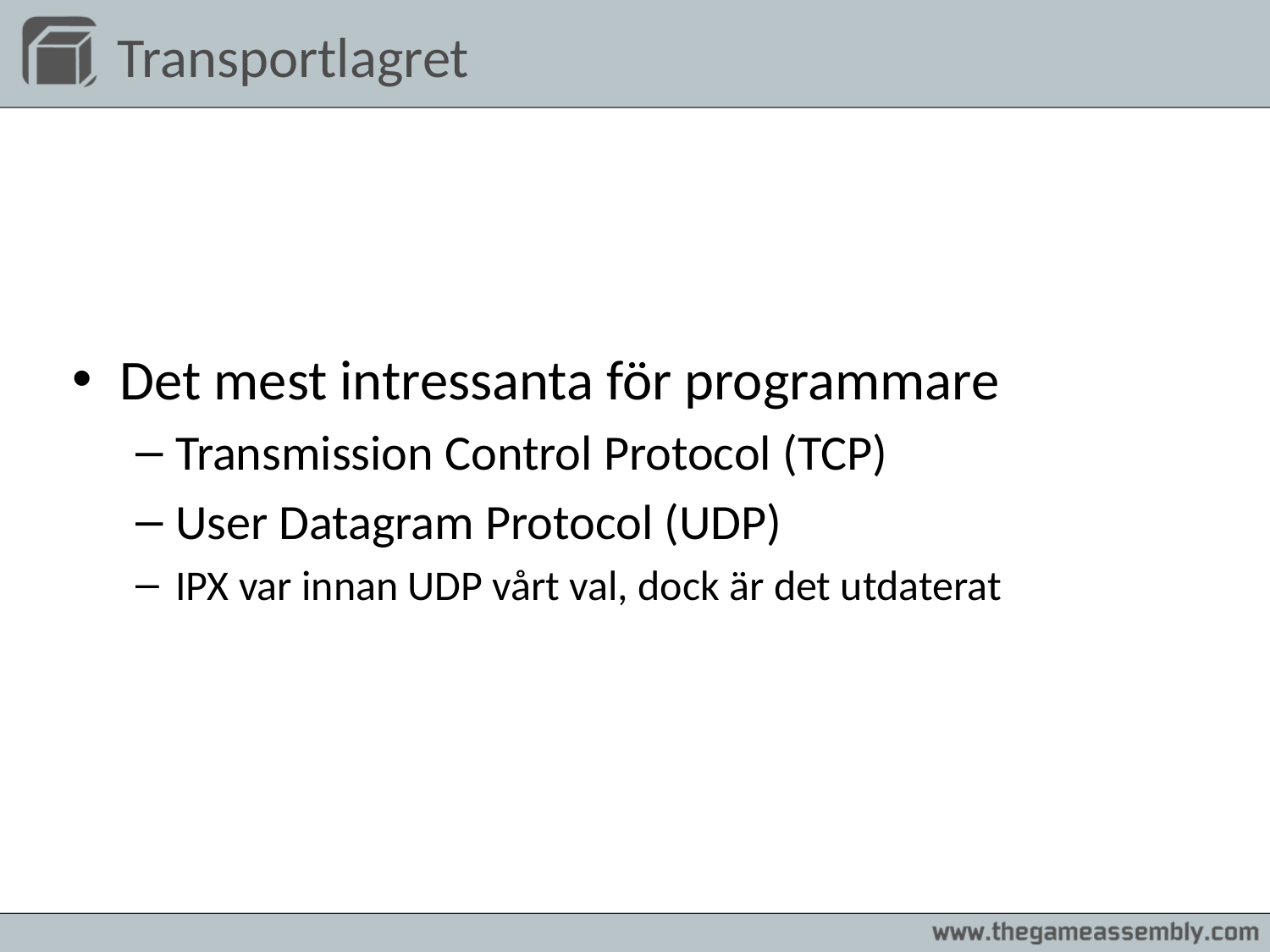

Transportlagret
Det mest intressanta för programmare
Transmission Control Protocol (TCP)
User Datagram Protocol (UDP)
IPX var innan UDP vårt val, dock är det utdaterat